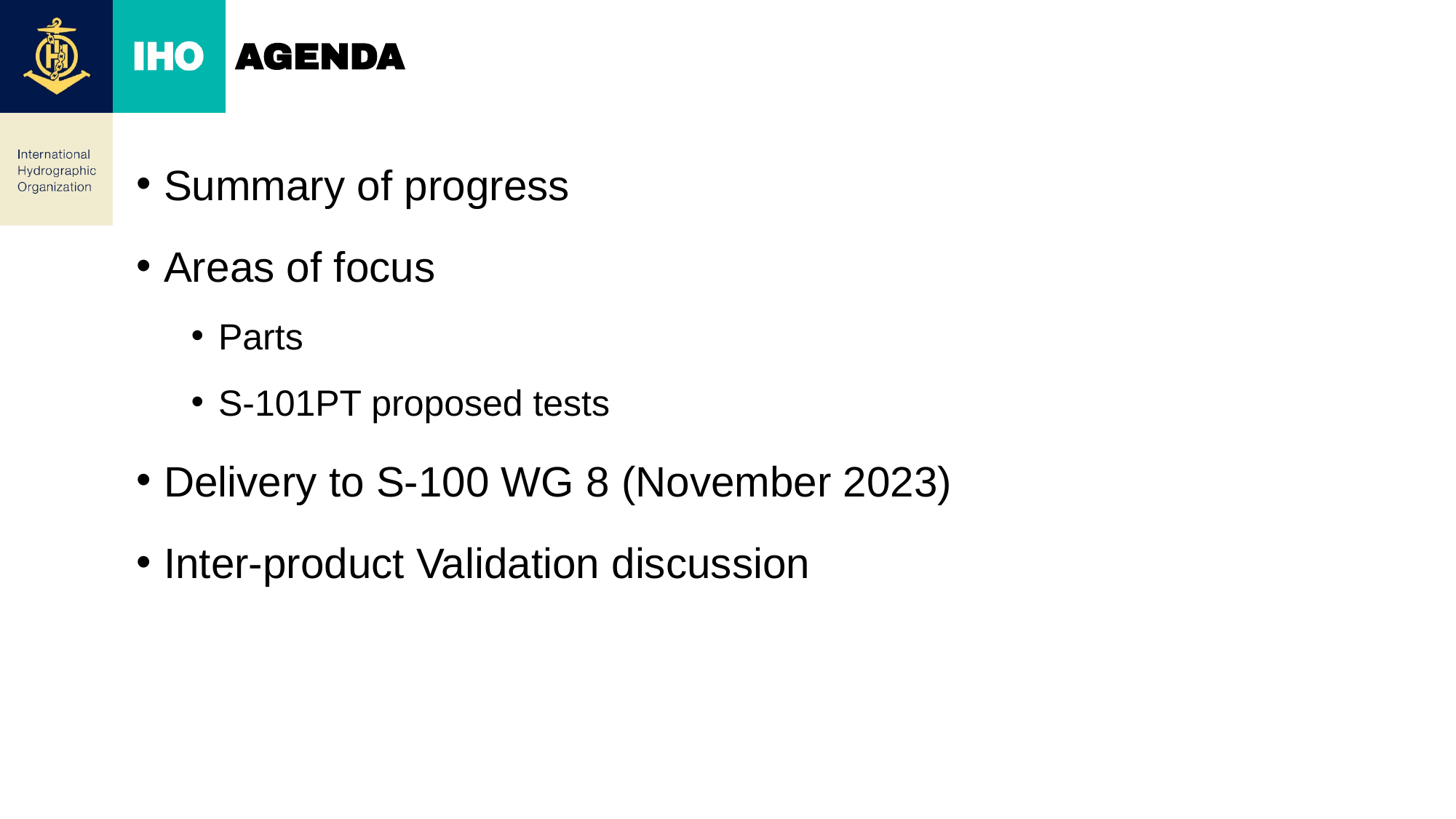

# AGENDA
Summary of progress
Areas of focus
Parts
S-101PT proposed tests
Delivery to S-100 WG 8 (November 2023)
Inter-product Validation discussion